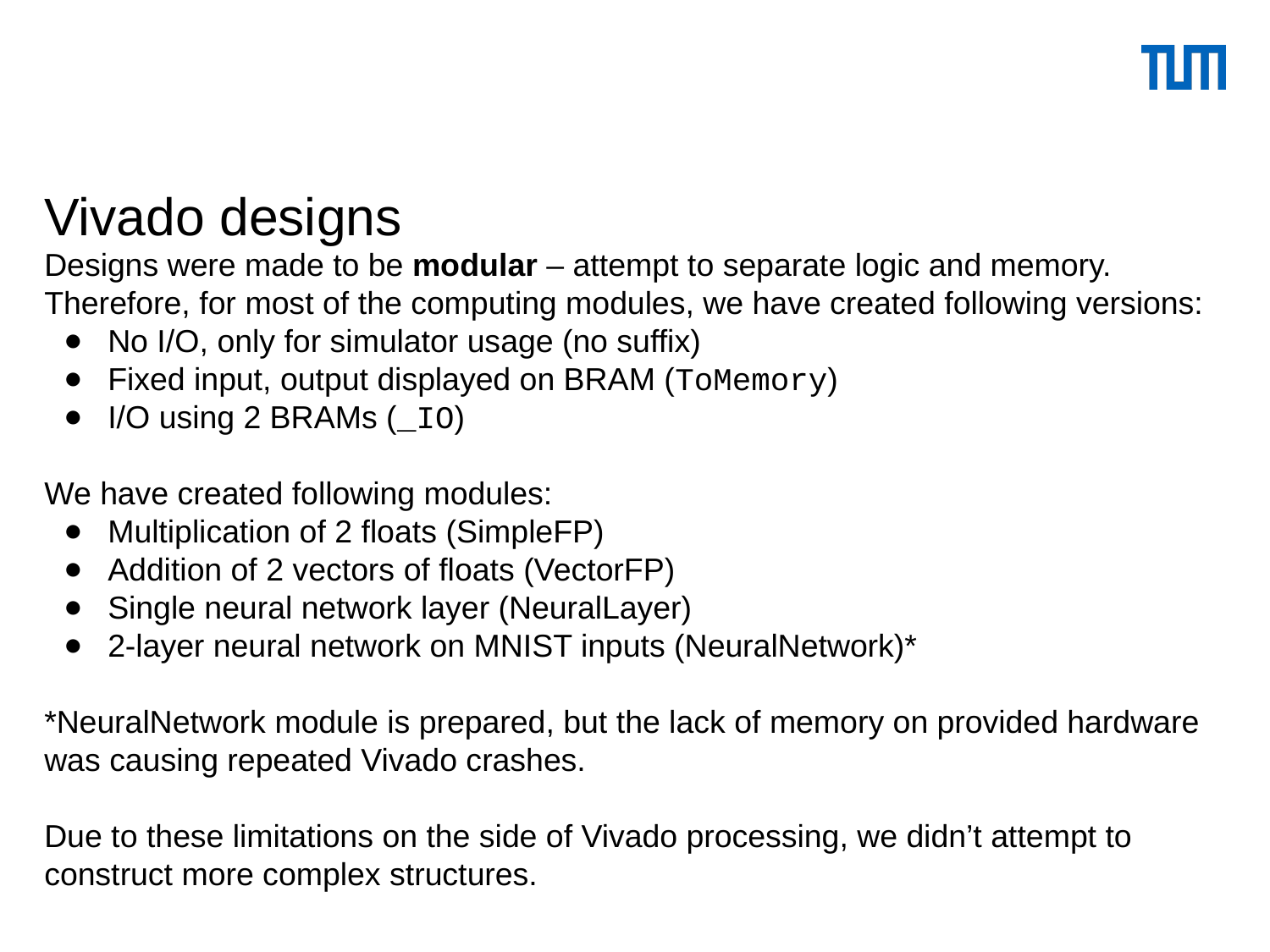

# Vivado designs
Designs were made to be modular – attempt to separate logic and memory. Therefore, for most of the computing modules, we have created following versions:
No I/O, only for simulator usage (no suffix)
Fixed input, output displayed on BRAM (ToMemory)
I/O using 2 BRAMs (_IO)

We have created following modules:
Multiplication of 2 floats (SimpleFP)
Addition of 2 vectors of floats (VectorFP)
Single neural network layer (NeuralLayer)
2-layer neural network on MNIST inputs (NeuralNetwork)*

*NeuralNetwork module is prepared, but the lack of memory on provided hardware was causing repeated Vivado crashes.

Due to these limitations on the side of Vivado processing, we didn’t attempt to construct more complex structures.